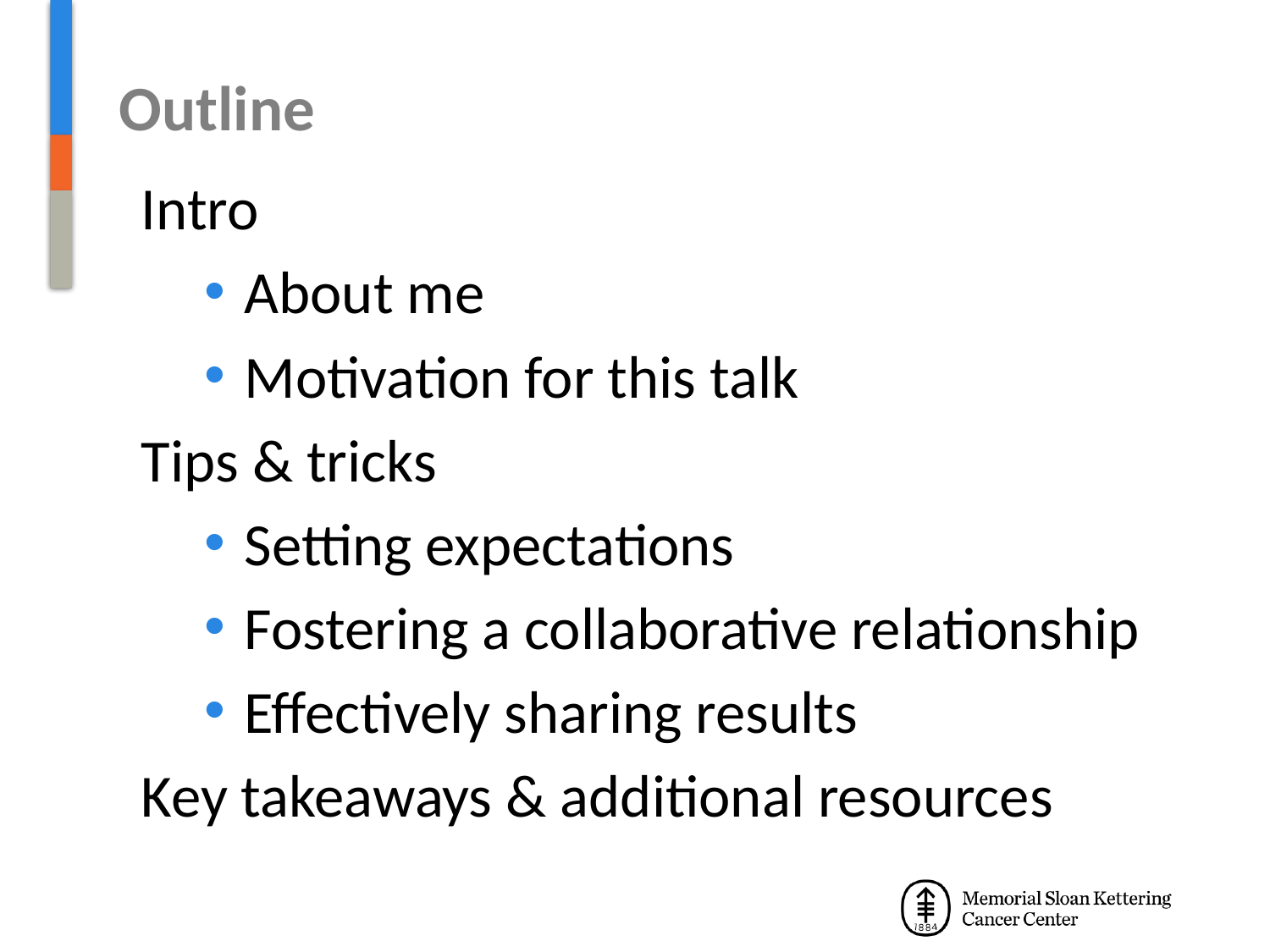

# Outline
Intro
About me
Motivation for this talk
Tips & tricks
Setting expectations
Fostering a collaborative relationship
Effectively sharing results
Key takeaways & additional resources